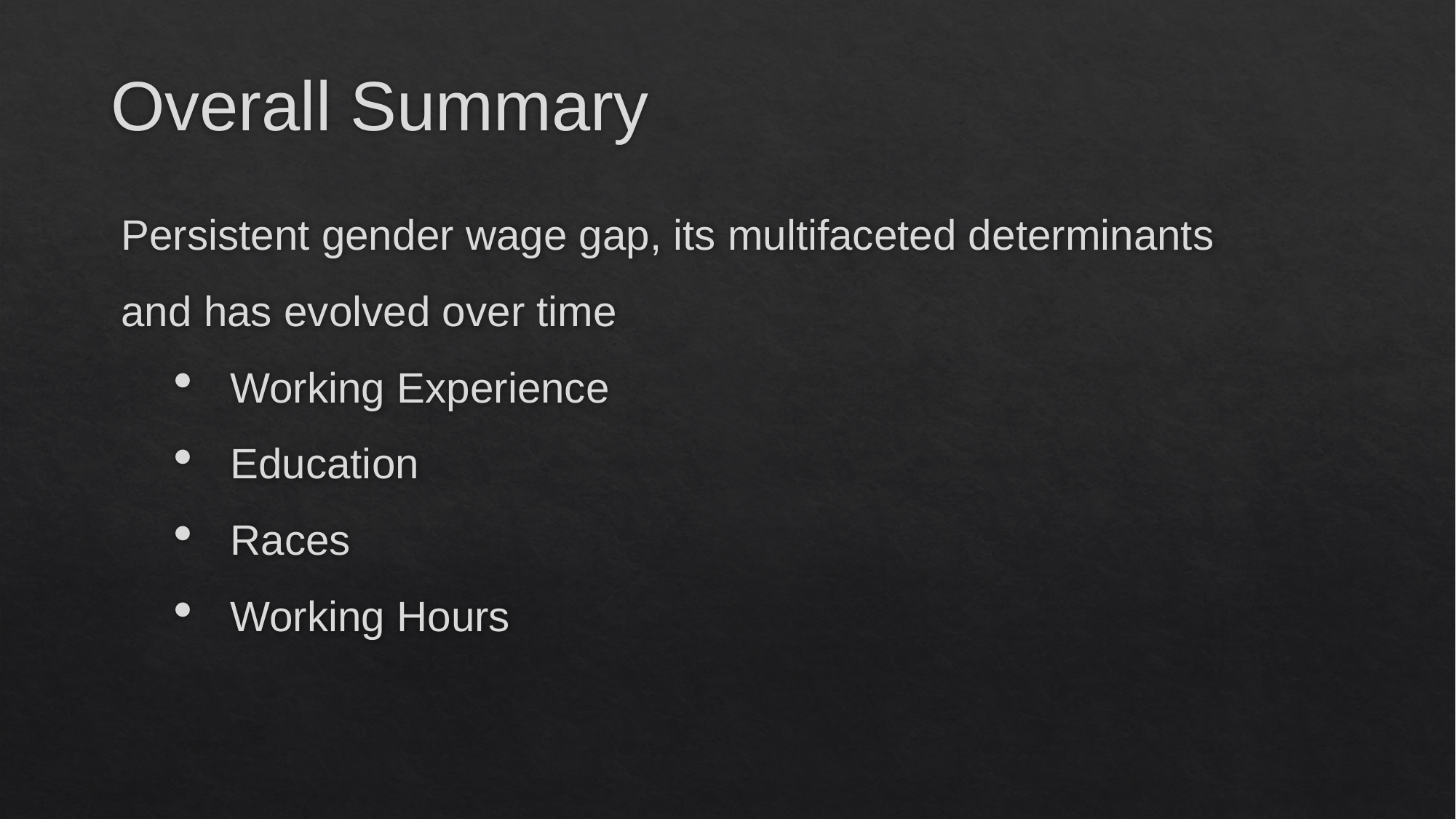

# Overall Summary
Persistent gender wage gap, its multifaceted determinants and has evolved over time
Working Experience
Education
Races
Working Hours